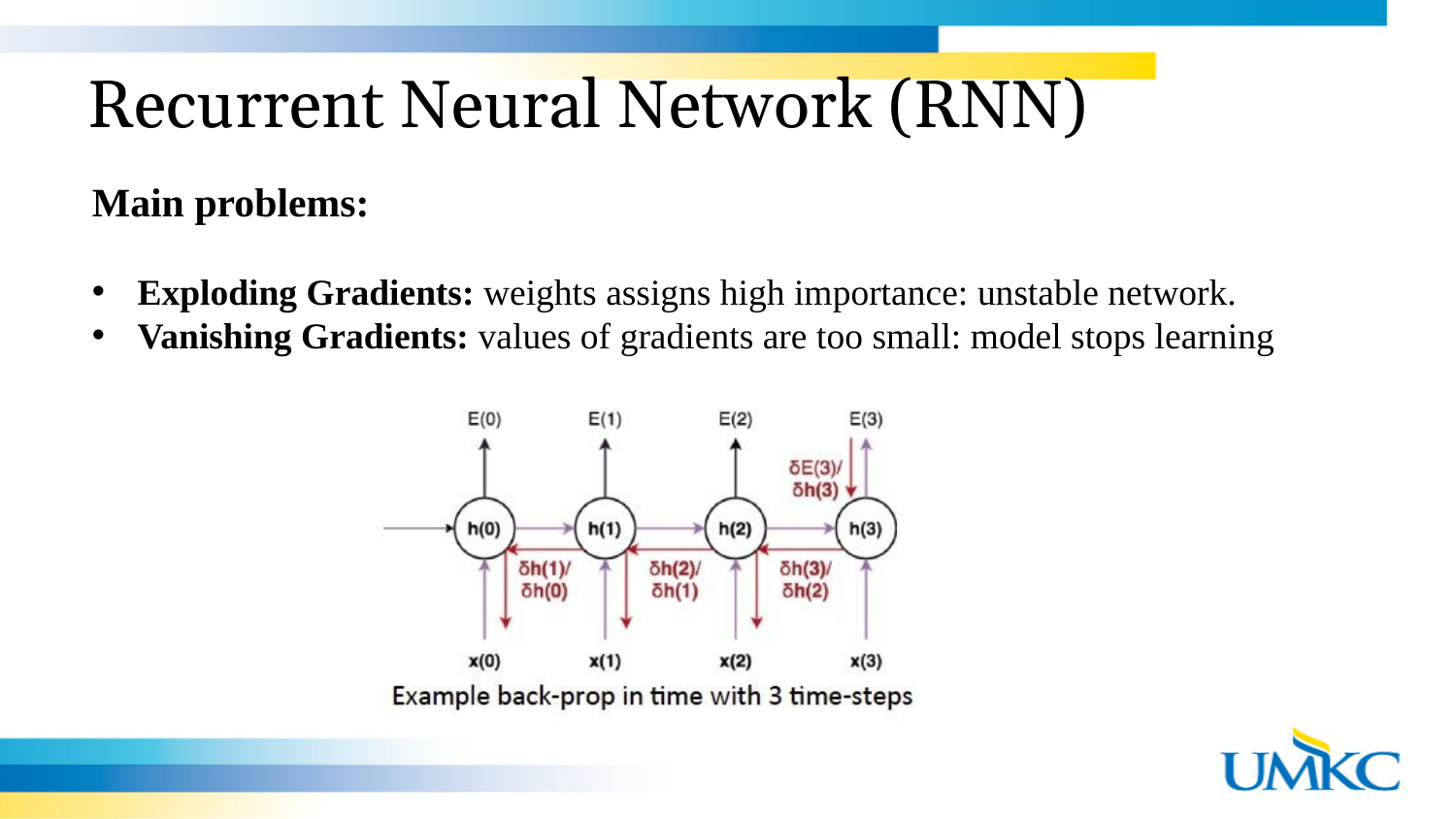

# Recurrent Neural Network (RNN)
Main problems:

Exploding Gradients: weights assigns high importance: unstable network.
Vanishing Gradients: values of gradients are too small: model stops learning